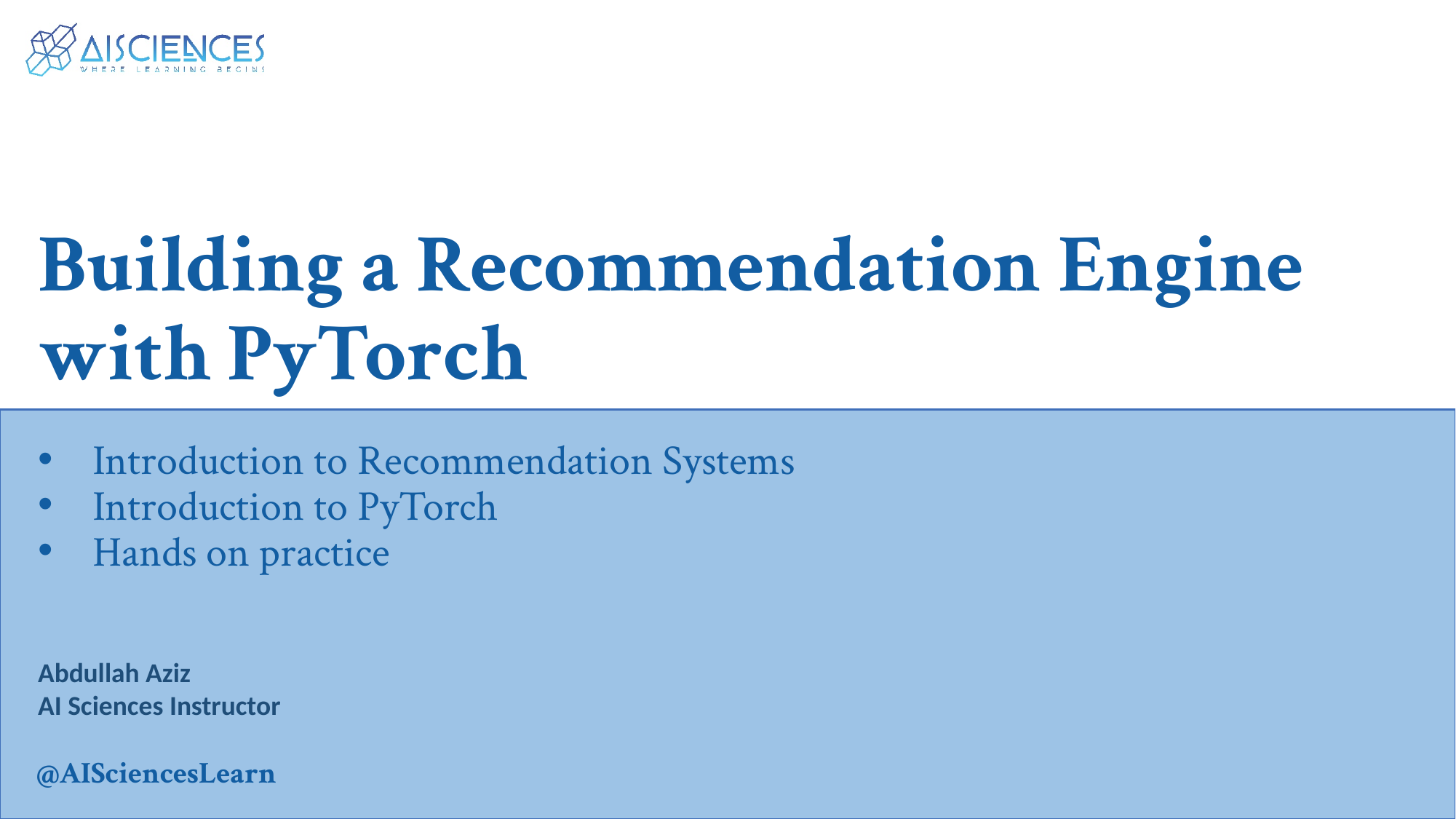

Building a Recommendation Engine with PyTorch
Introduction to Recommendation Systems
Introduction to PyTorch
Hands on practice
Abdullah Aziz
AI Sciences Instructor